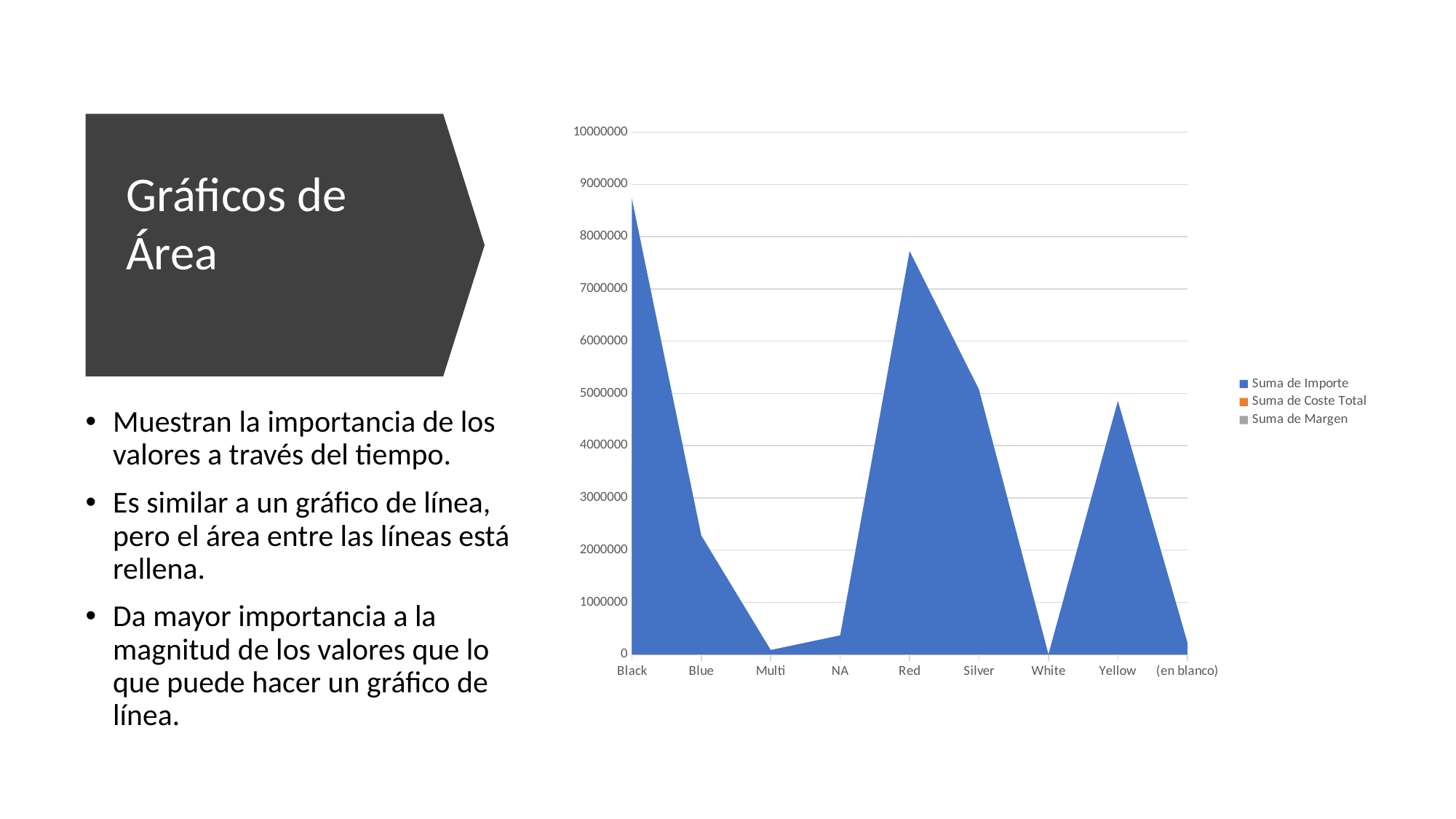

### Chart

| Category | Suma de Importe | Suma de Coste Total | Suma de Margen |
|---|---|---|---|
| Black | 8732071.447600948 | 5052445.607000175 | 3679625.840600465 |
| Blue | 2279096.2800000687 | 1389440.2613000332 | 889656.0187000555 |
| Multi | 86782.64000000135 | 66822.63279999897 | 19960.00719999983 |
| NA | 367271.7399999159 | 137360.21329997914 | 229911.52669998578 |
| Red | 7724330.524000185 | 4696177.270799098 | 3028153.253200249 |
| Silver | 5073081.411600365 | 2771784.31490006 | 2301297.096700019 |
| White | 5106.319999999928 | 1909.7864000000025 | 3196.533600000002 |
| Yellow | 4856755.627500434 | 3066472.7968999846 | 1790282.8306000882 |
| (en blanco) | 234181.22999997973 | 95380.69229999714 | 138800.5376999908 |
# Gráficos de Área
Muestran la importancia de los valores a través del tiempo.
Es similar a un gráfico de línea, pero el área entre las líneas está rellena.
Da mayor importancia a la magnitud de los valores que lo que puede hacer un gráfico de línea.